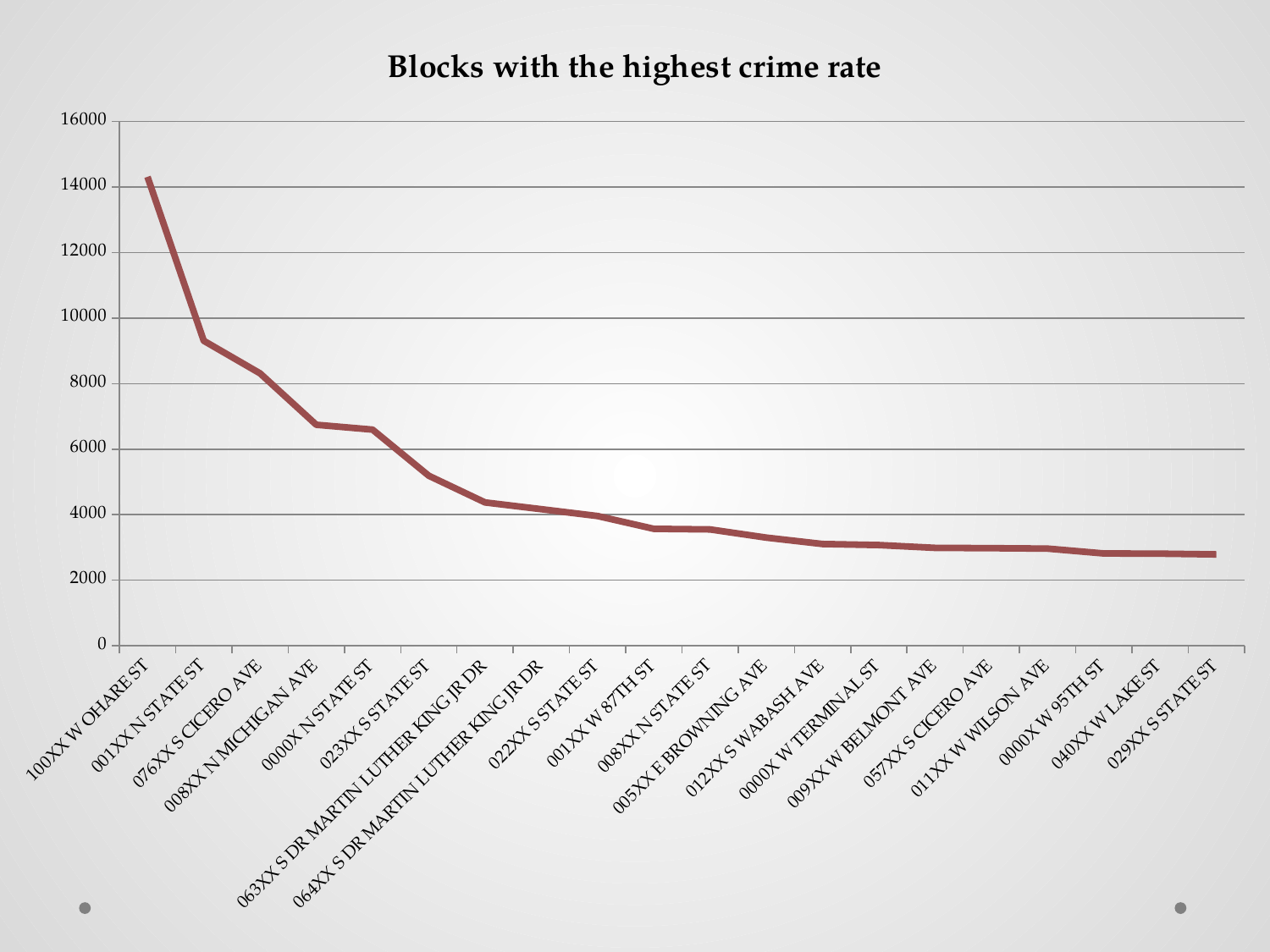

### Chart: Blocks with the highest crime rate

| Category |  |
|---|---|
| 100XX W OHARE ST | 14314.0 |
| 001XX N STATE ST | 9310.0 |
| 076XX S CICERO AVE | 8315.0 |
| 008XX N MICHIGAN AVE | 6746.0 |
| 0000X N STATE ST | 6598.0 |
| 023XX S STATE ST | 5189.0 |
| 063XX S DR MARTIN LUTHER KING JR DR | 4374.0 |
| 064XX S DR MARTIN LUTHER KING JR DR | 4168.0 |
| 022XX S STATE ST | 3959.0 |
| 001XX W 87TH ST | 3569.0 |
| 008XX N STATE ST | 3550.0 |
| 005XX E BROWNING AVE | 3300.0 |
| 012XX S WABASH AVE | 3105.0 |
| 0000X W TERMINAL ST | 3073.0 |
| 009XX W BELMONT AVE | 2987.0 |
| 057XX S CICERO AVE | 2978.0 |
| 011XX W WILSON AVE | 2965.0 |
| 0000X W 95TH ST | 2816.0 |
| 040XX W LAKE ST | 2810.0 |
| 029XX S STATE ST | 2788.0 |